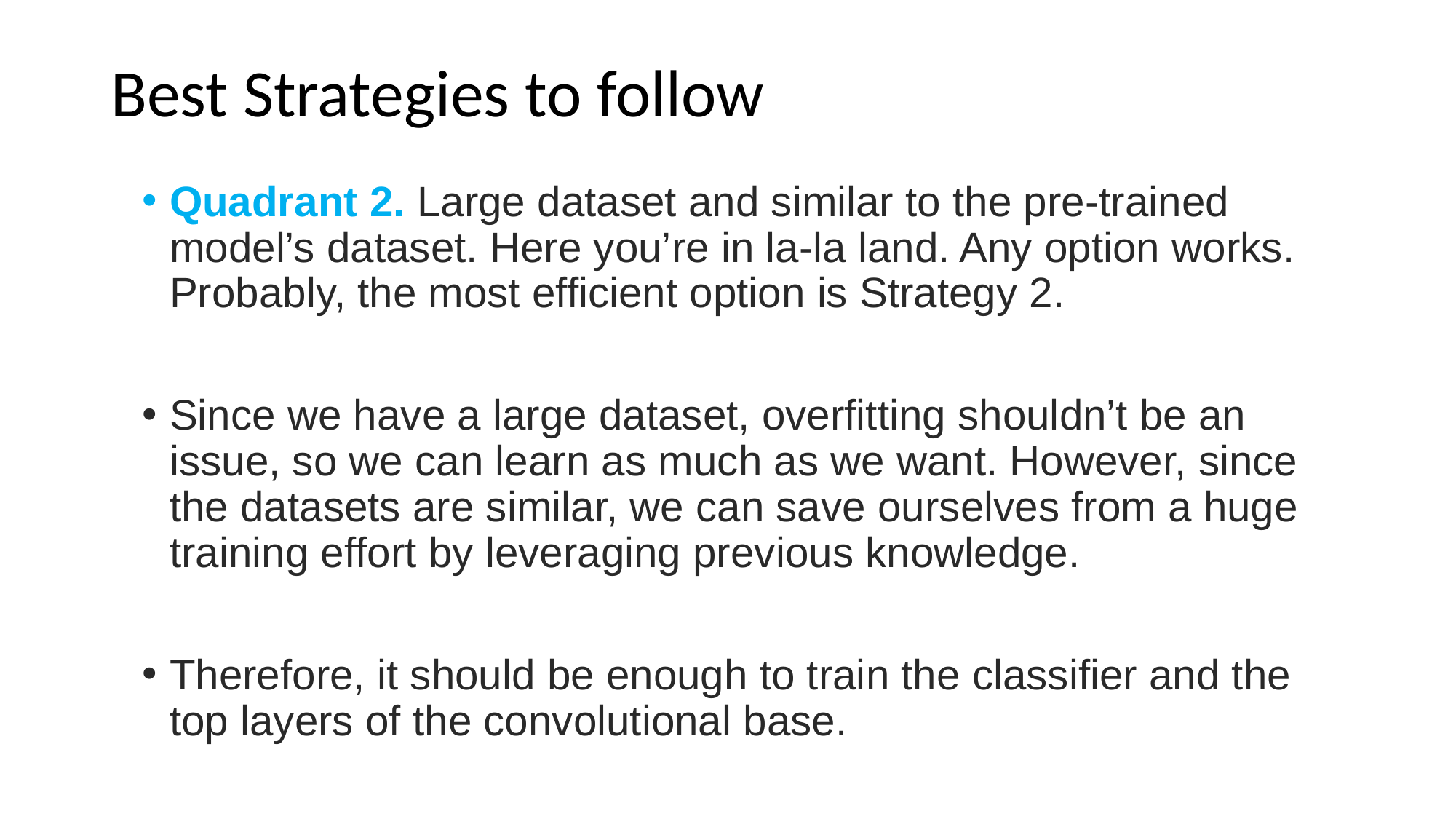

# Best Strategies to follow
Quadrant 2. Large dataset and similar to the pre-trained model’s dataset. Here you’re in la-la land. Any option works. Probably, the most efficient option is Strategy 2.

Since we have a large dataset, overfitting shouldn’t be an issue, so we can learn as much as we want. However, since the datasets are similar, we can save ourselves from a huge training effort by leveraging previous knowledge.

Therefore, it should be enough to train the classifier and the top layers of the convolutional base.